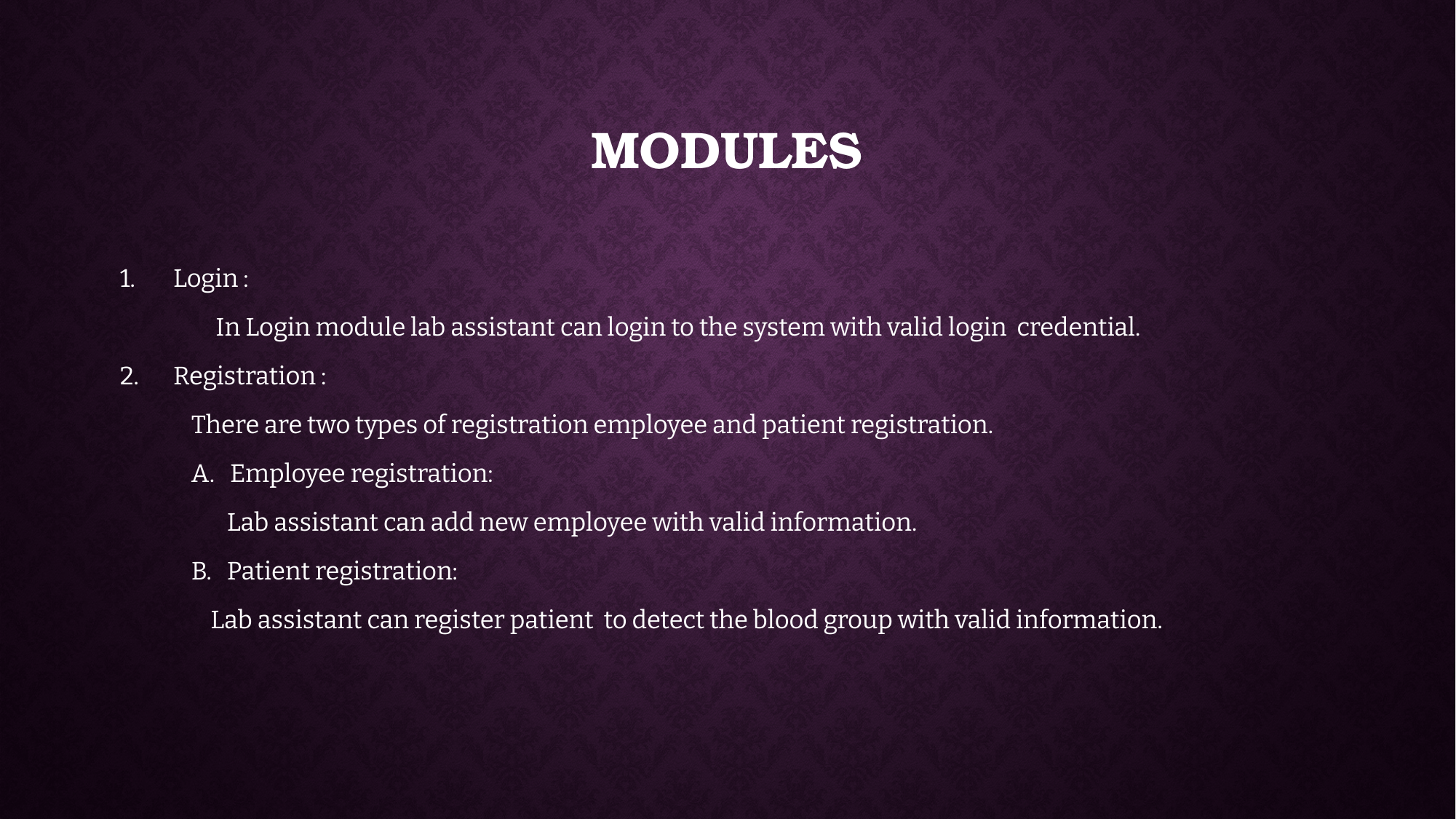

# Modules
Login :
	 In Login module lab assistant can login to the system with valid login  credential.
Registration :
              There are two types of registration employee and patient registration.
              A.   Employee registration:
                     Lab assistant can add new employee with valid information.
              B.   Patient registration:
	Lab assistant can register patient  to detect the blood group with valid information.